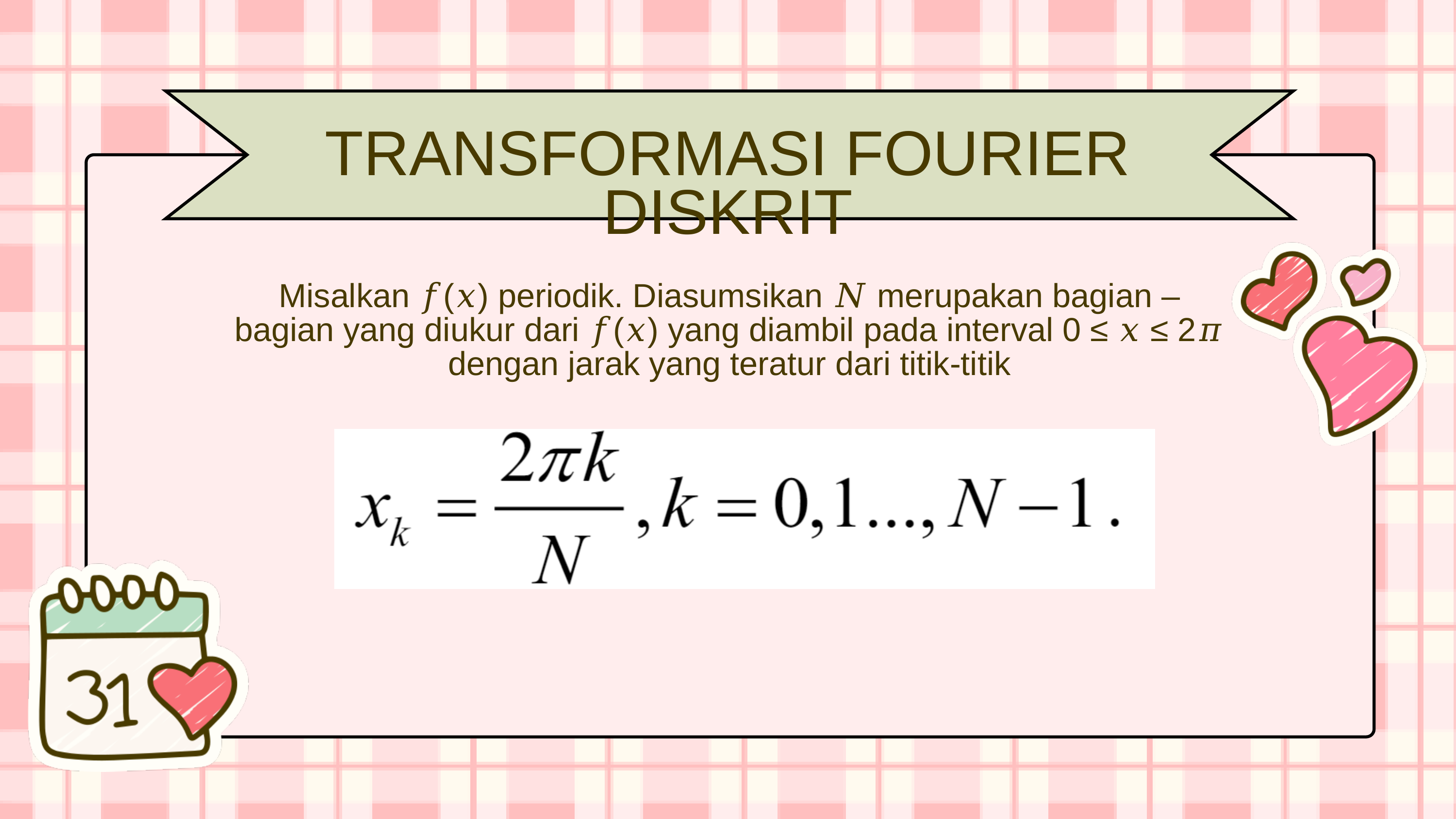

TRANSFORMASI FOURIER DISKRIT

Misalkan 𝑓(𝑥) periodik. Diasumsikan 𝑁 merupakan bagian – bagian yang diukur dari 𝑓(𝑥) yang diambil pada interval 0 ≤ 𝑥 ≤ 2𝜋 dengan jarak yang teratur dari titik-titik